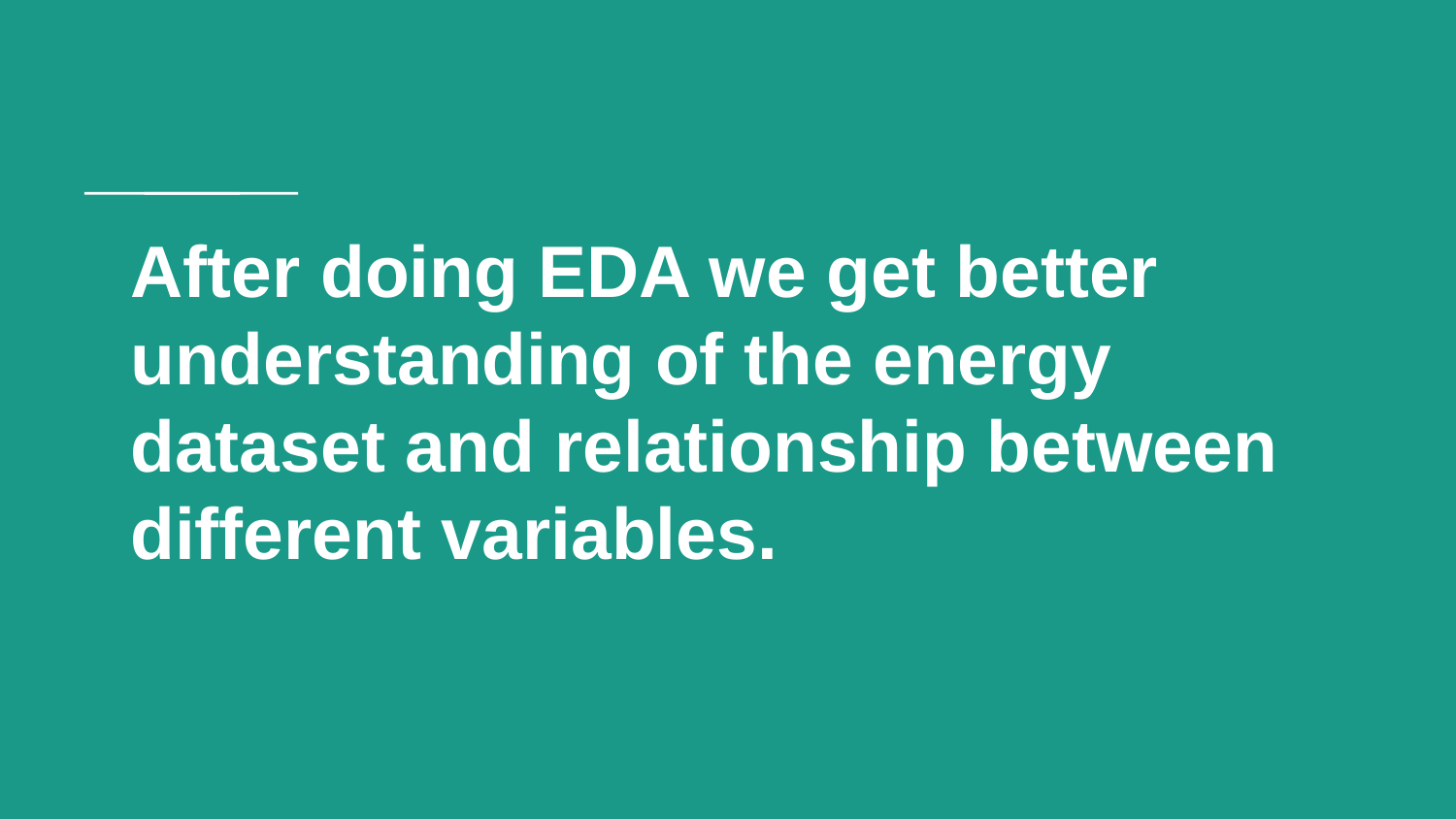

# After doing EDA we get better understanding of the energy dataset and relationship between different variables.